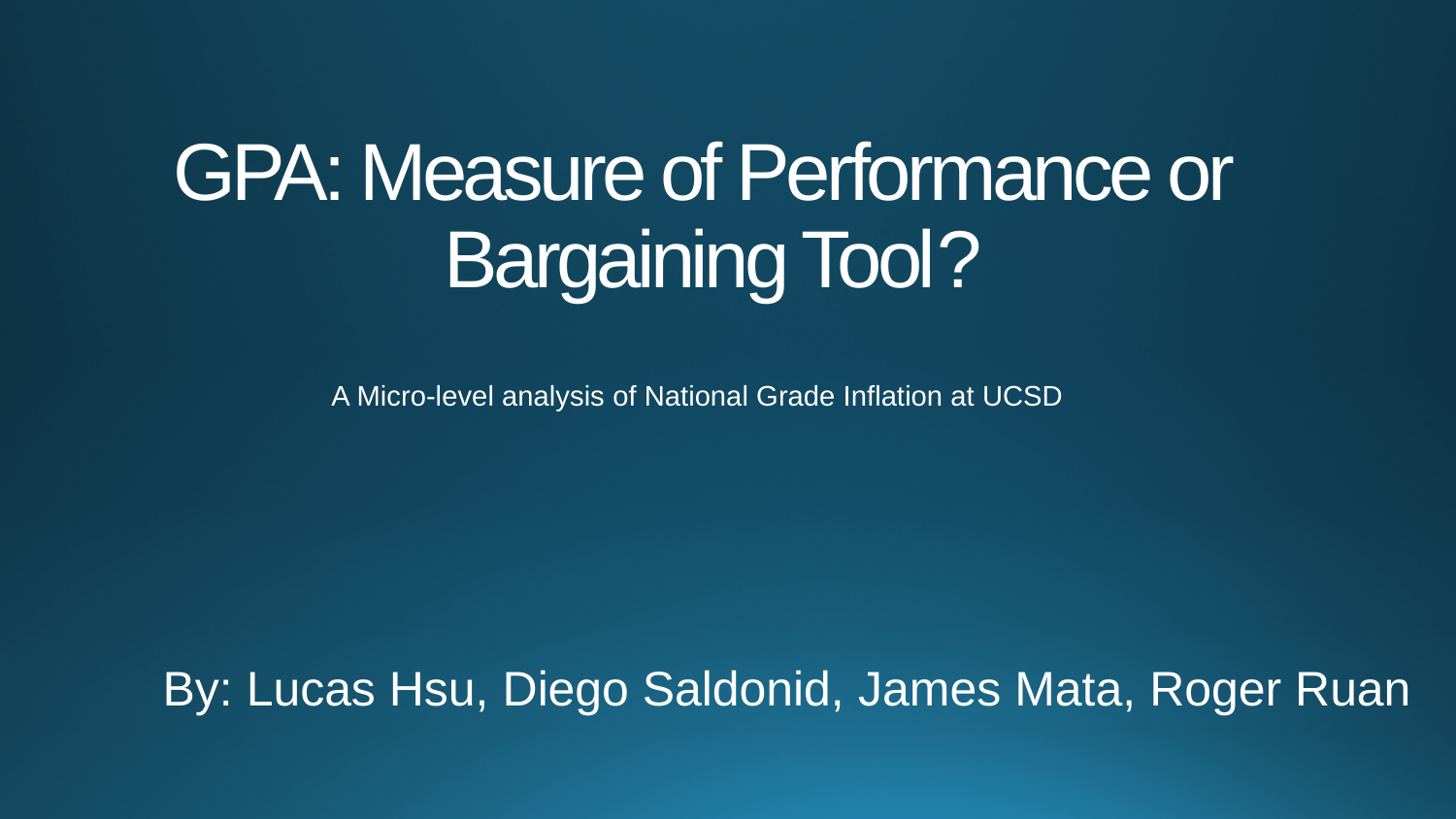

# GPA: Measure of Performance or Bargaining Tool?
 A Micro-level analysis of National Grade Inflation at UCSD
By: Lucas Hsu, Diego Saldonid, James Mata, Roger Ruan